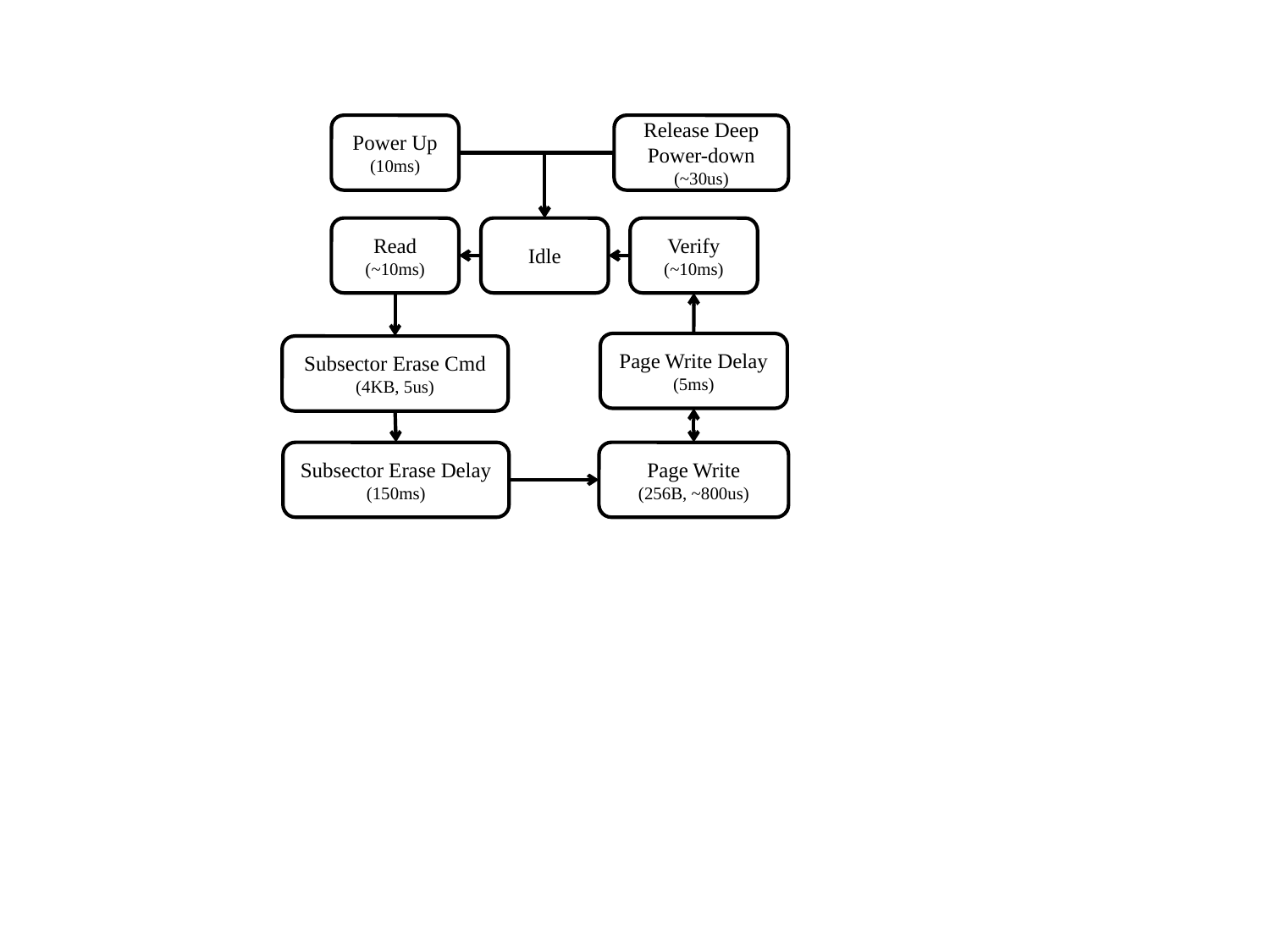

Release Deep Power-down
(~30us)
Power Up
(10ms)
Verify
(~10ms)
Read
(~10ms)
Idle
Page Write Delay
(5ms)
Subsector Erase Cmd
(4KB, 5us)
Subsector Erase Delay
(150ms)
Page Write
(256B, ~800us)